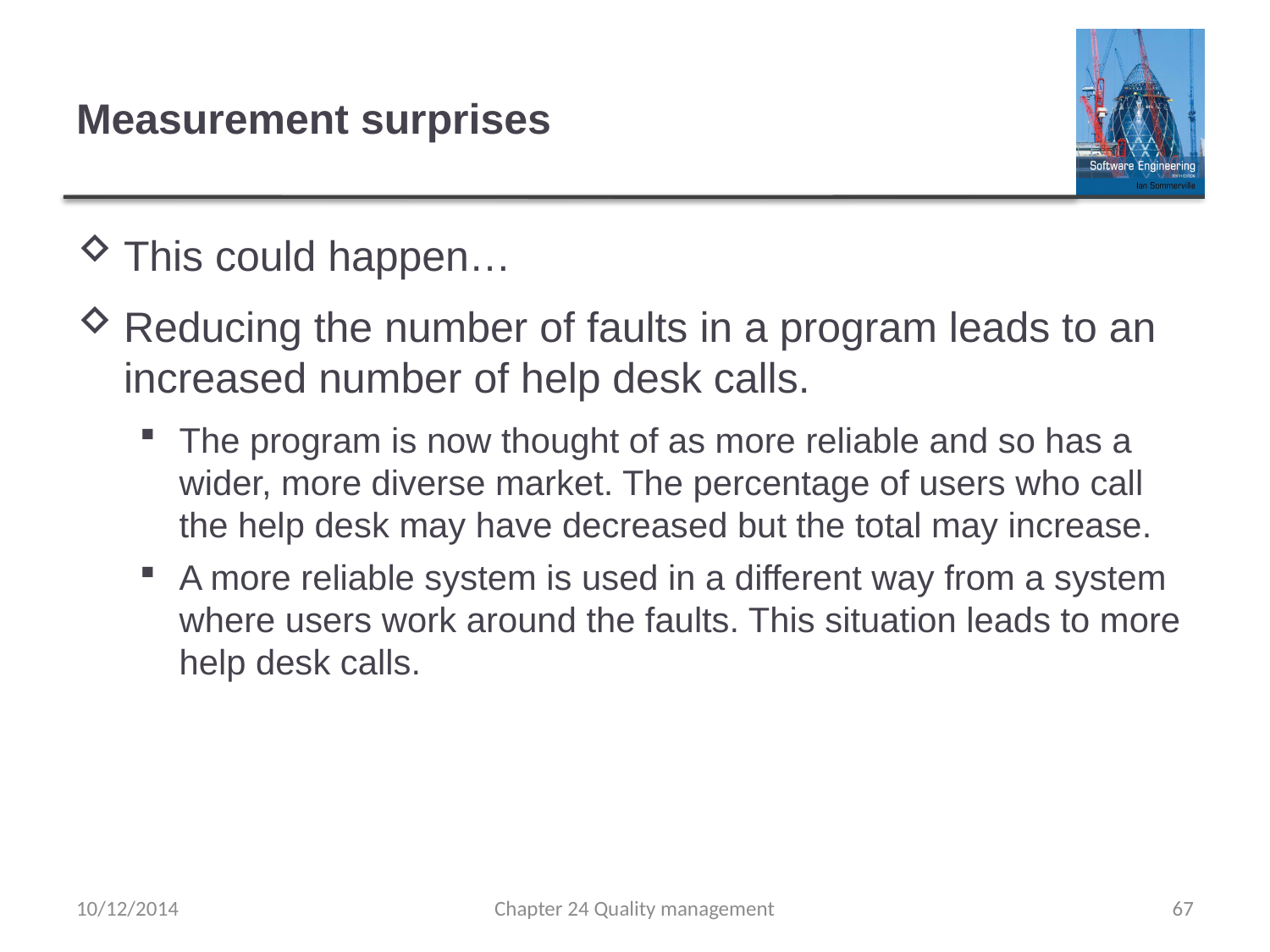

# Measurement surprises
This could happen…
Reducing the number of faults in a program leads to an increased number of help desk calls.
The program is now thought of as more reliable and so has a wider, more diverse market. The percentage of users who call the help desk may have decreased but the total may increase.
A more reliable system is used in a different way from a system where users work around the faults. This situation leads to more help desk calls.
10/12/2014
Chapter 24 Quality management
67